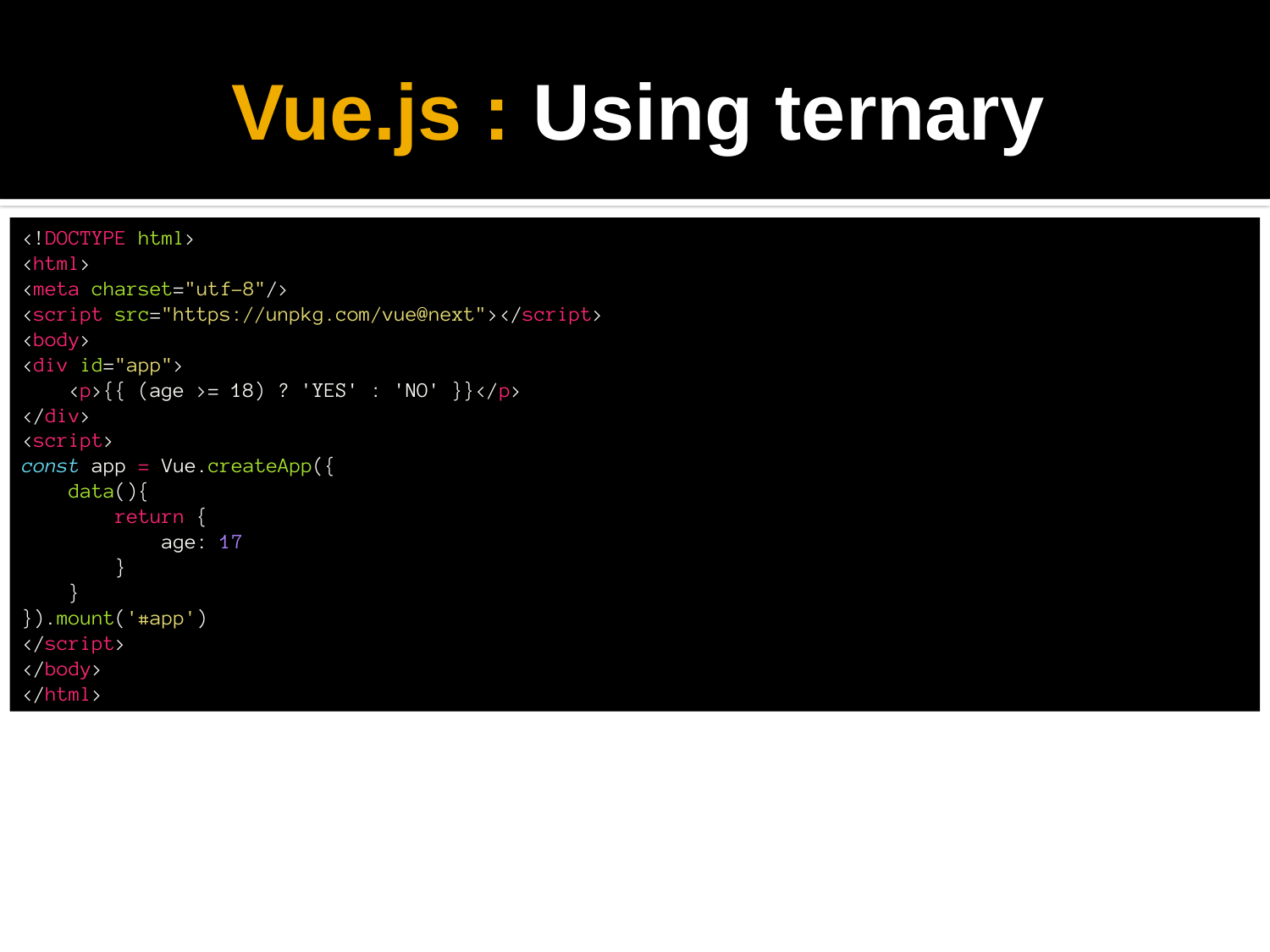

# Vue.js : Using ternary
<!DOCTYPE html>
<html>
<meta charset="utf-8"/>
<script src="https://unpkg.com/vue@next"></script>
<body>
<div id="app">
    <p>{{ (age >= 18) ? 'YES' : 'NO' }}</p>
</div>
<script>
const app = Vue.createApp({
    data(){
        return {
            age: 17
        }
    }
}).mount('#app')
</script>
</body>
</html>​